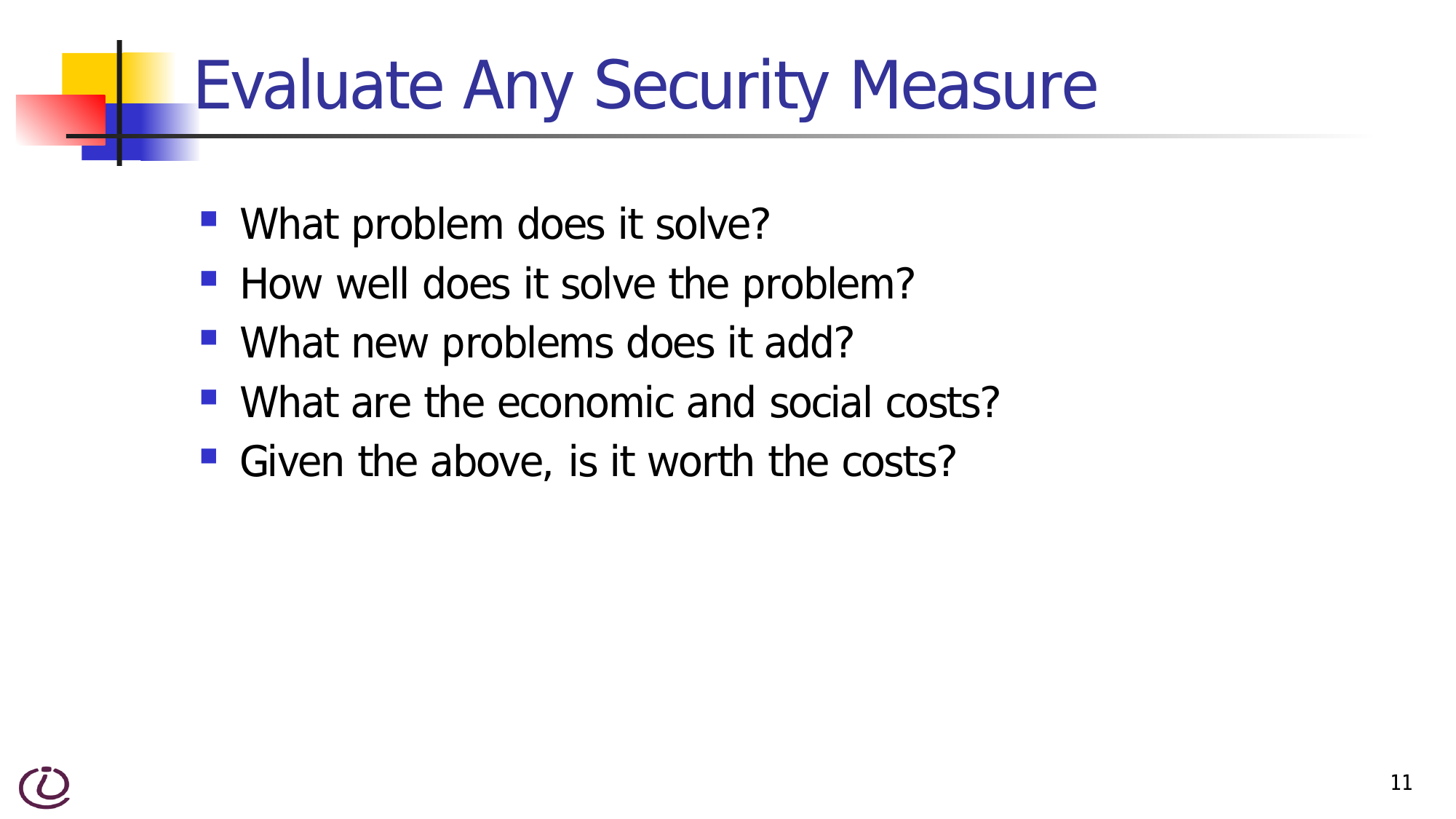

# Evaluate Any Security Measure
What problem does it solve?
How well does it solve the problem?
What new problems does it add?
What are the economic and social costs?
Given the above, is it worth the costs?
11